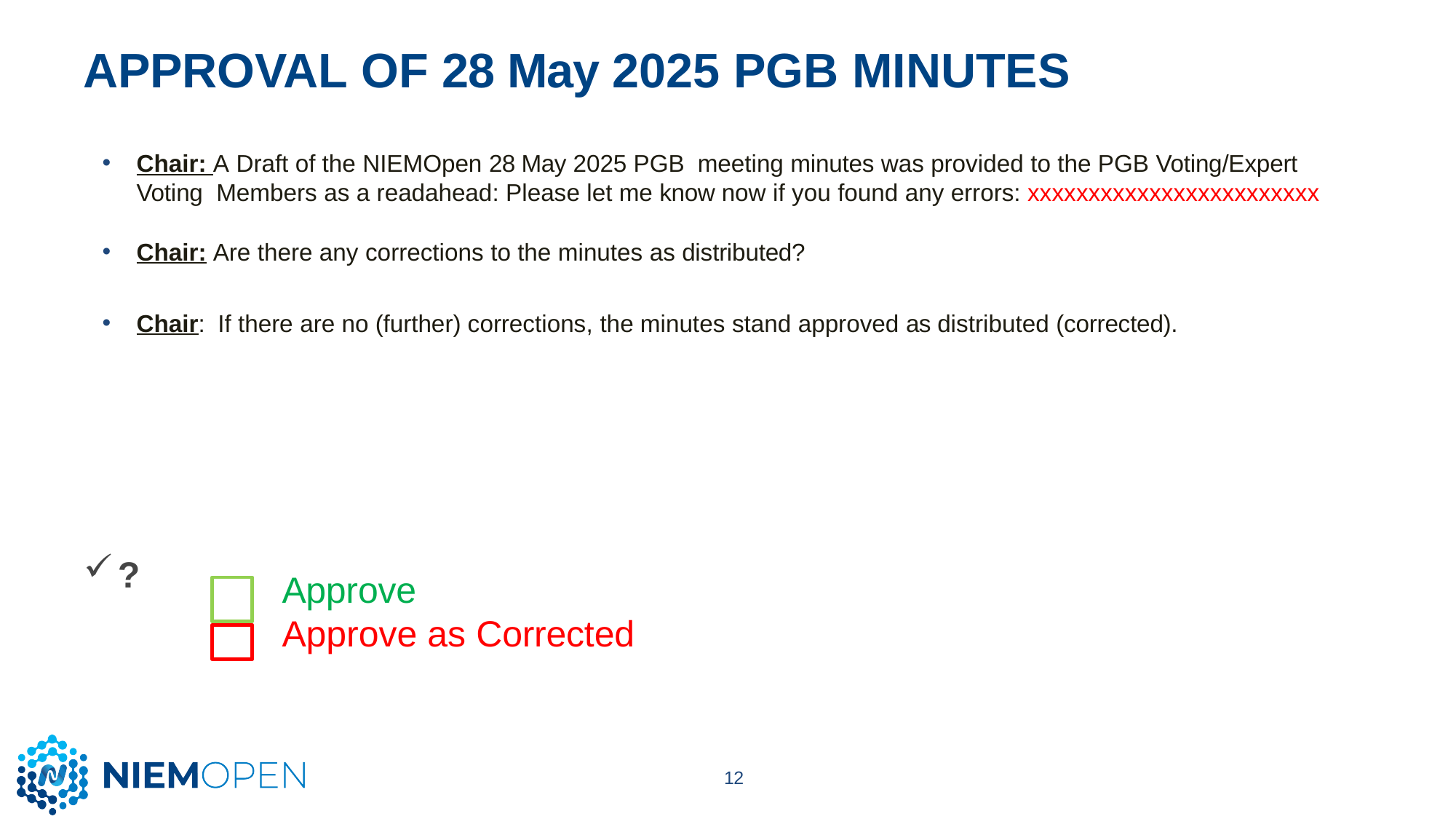

# APPROVAL OF 28 May 2025 PGB MINUTES
Chair: A Draft of the NIEMOpen 28 May 2025 PGB meeting minutes was provided to the PGB Voting/Expert Voting  Members as a readahead: Please let me know now if you found any errors: xxxxxxxxxxxxxxxxxxxxxxxx

Chair: Are there any corrections to the minutes as distributed?

Chair: If there are no (further) corrections, the minutes stand approved as distributed (corrected).
?
Approve
Approve as Corrected

12